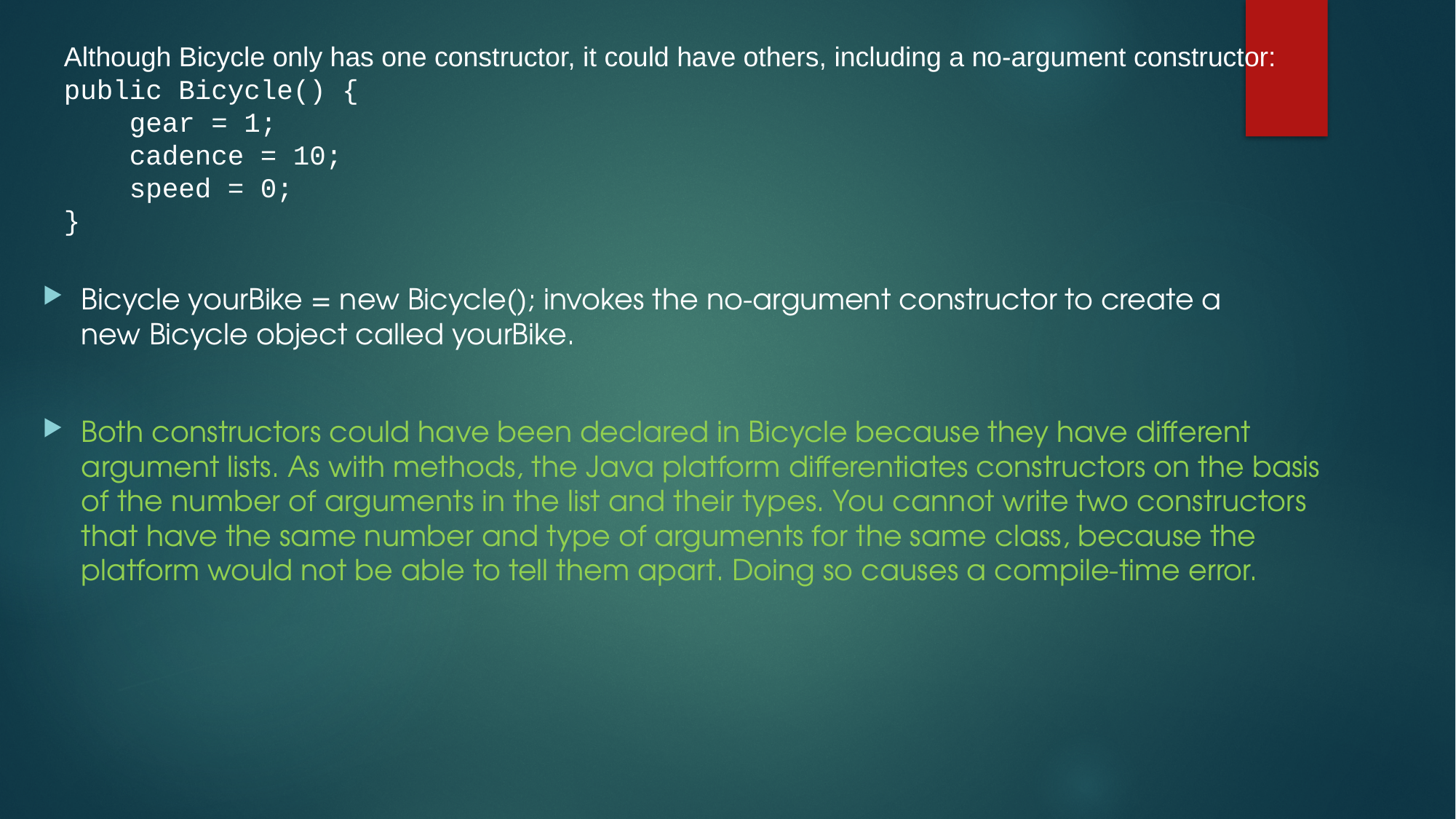

Although Bicycle only has one constructor, it could have others, including a no-argument constructor:
public Bicycle() {
    gear = 1;
    cadence = 10;
    speed = 0;
}

Bicycle yourBike = new Bicycle(); invokes the no-argument constructor to create a new Bicycle object called yourBike.

Both constructors could have been declared in Bicycle because they have different argument lists. As with methods, the Java platform differentiates constructors on the basis of the number of arguments in the list and their types. You cannot write two constructors that have the same number and type of arguments for the same class, because the platform would not be able to tell them apart. Doing so causes a compile-time error.